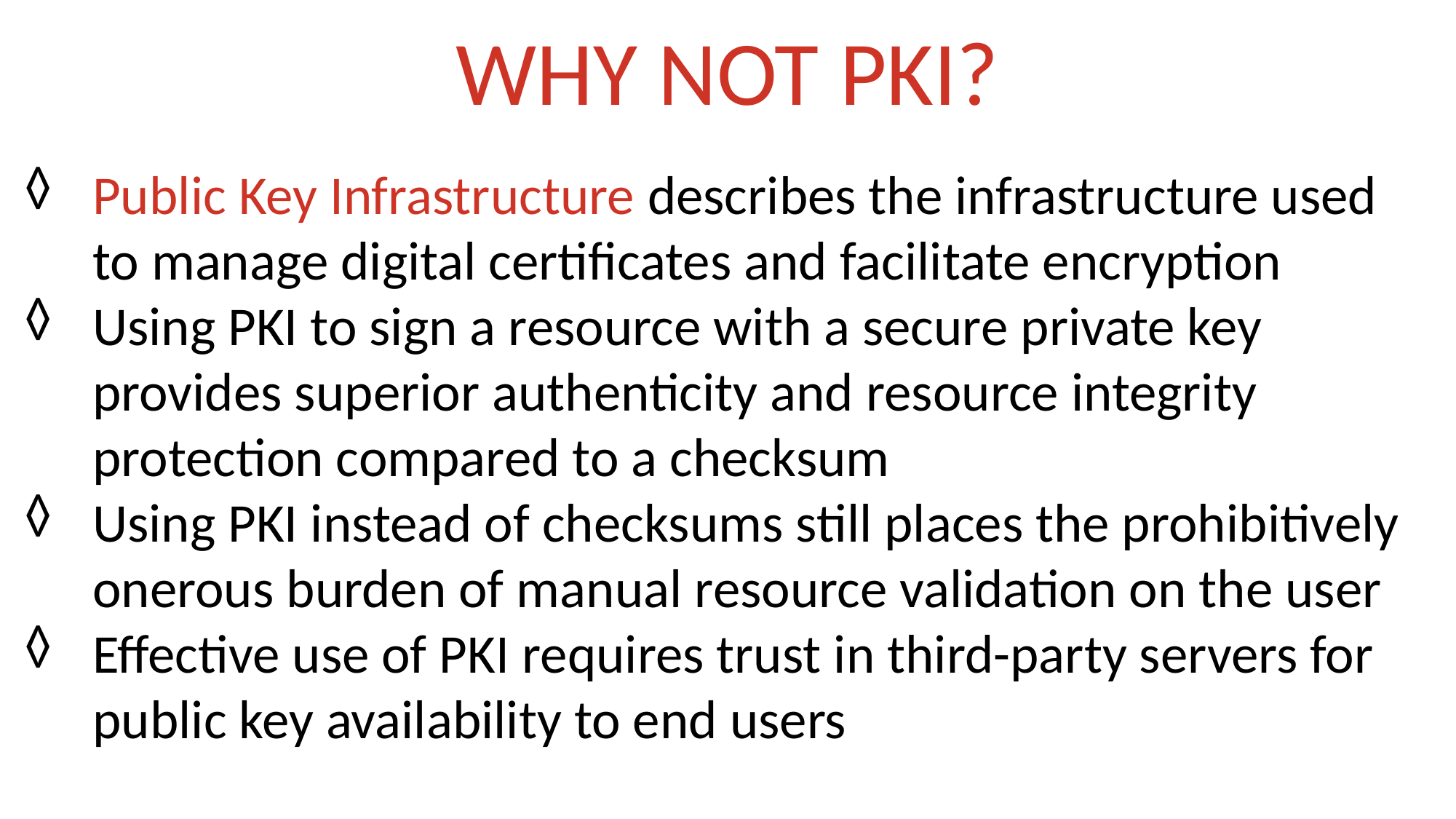

Why Not PKI?
Public Key Infrastructure describes the infrastructure used to manage digital certificates and facilitate encryption
Using PKI to sign a resource with a secure private key provides superior authenticity and resource integrity protection compared to a checksum
Using PKI instead of checksums still places the prohibitively onerous burden of manual resource validation on the user
Effective use of PKI requires trust in third-party servers for public key availability to end users